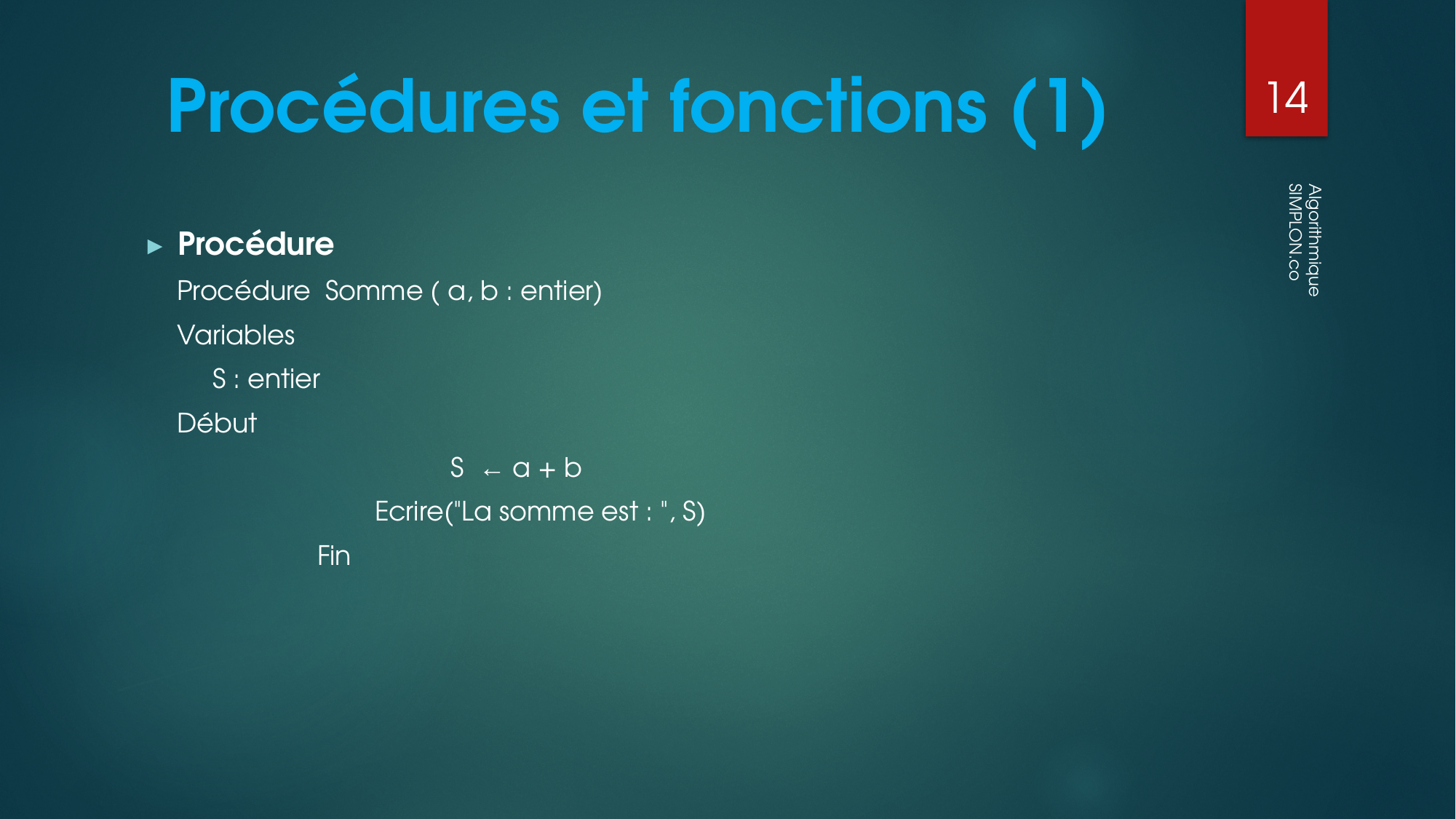

14
# Procédures et fonctions (1)
Procédure
		Procédure  Somme ( a, b : entier)
		Variables
		S : entier
		Début
			S  ← a + b
		Ecrire("La somme est : ", S)
		Fin

                                                                                            Algorithmique
SIMPLON.co